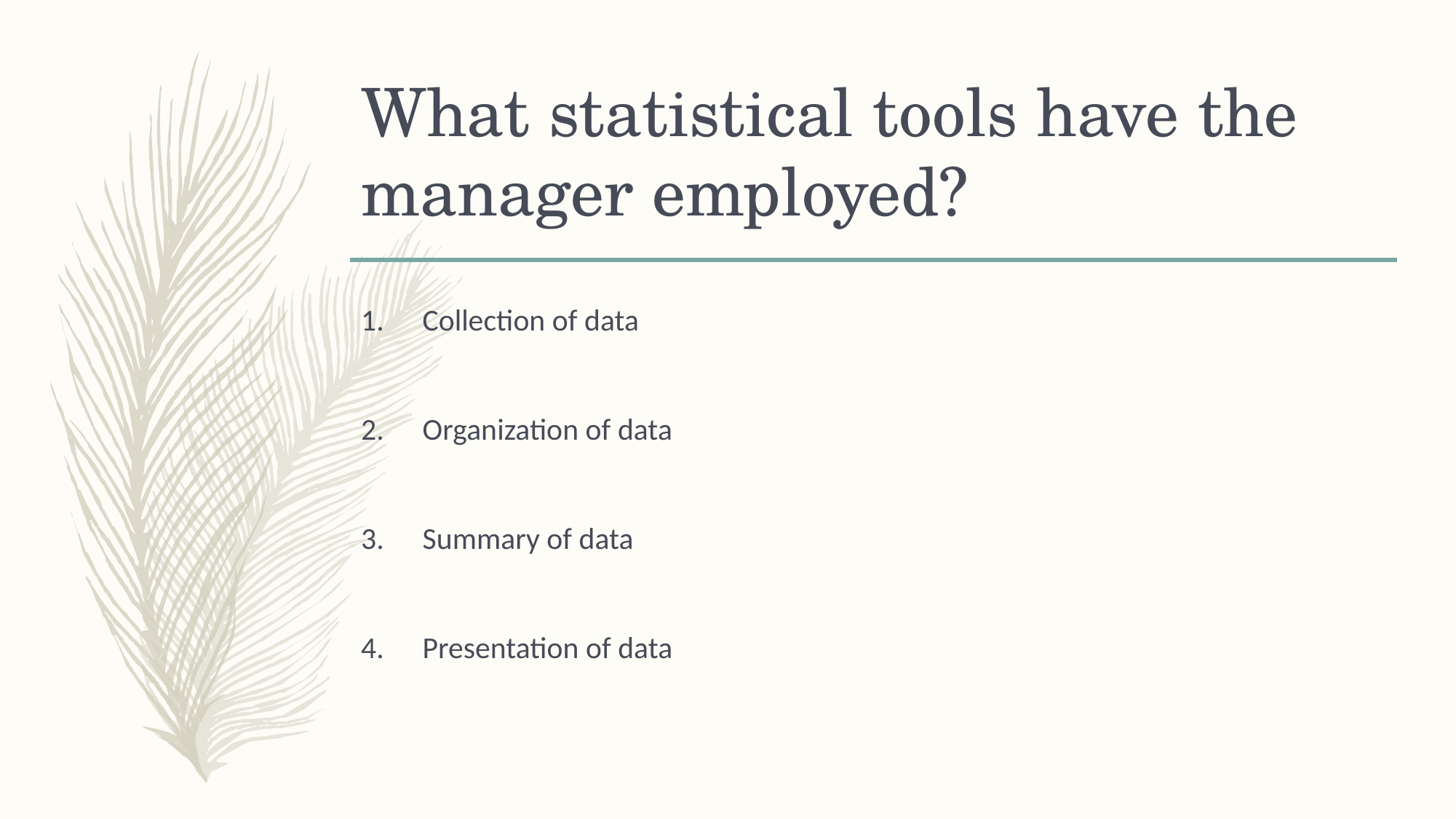

# What statistical tools have the manager employed?
Collection of data

Organization of data

Summary of data

Presentation of data